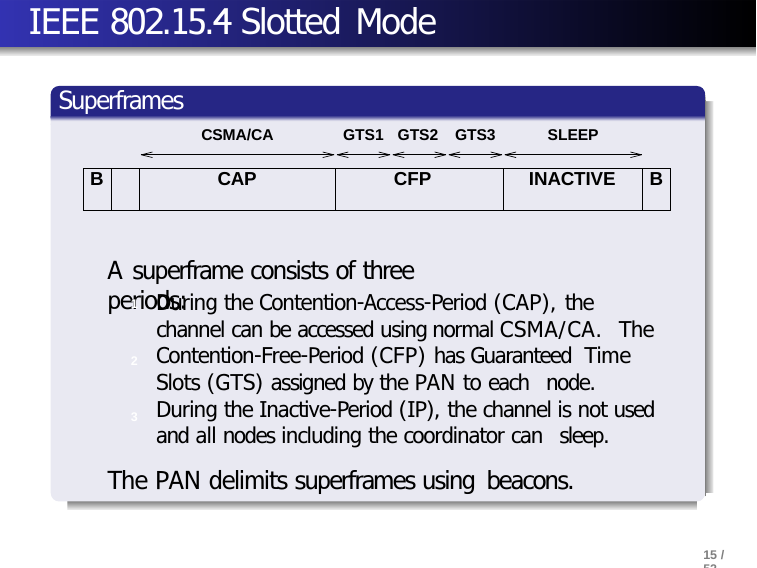

# IEEE 802.15.4 Slotted Mode

Superframes

CSMA/CA
GTS1   GTS2
GTS3
SLEEP

| B |  | CAP | CFP | INACTIVE | B |
| --- | --- | --- | --- | --- | --- |
A superframe consists of three periods:

During the Contention-Access-Period (CAP), the  channel can be accessed using normal CSMA/CA.  The Contention-Free-Period (CFP) has Guaranteed  Time Slots (GTS) assigned by the PAN to each  node.
During the Inactive-Period (IP), the channel is not used  and all nodes including the coordinator can  sleep.

1

2

3
The PAN delimits superframes using beacons.

15 / 52